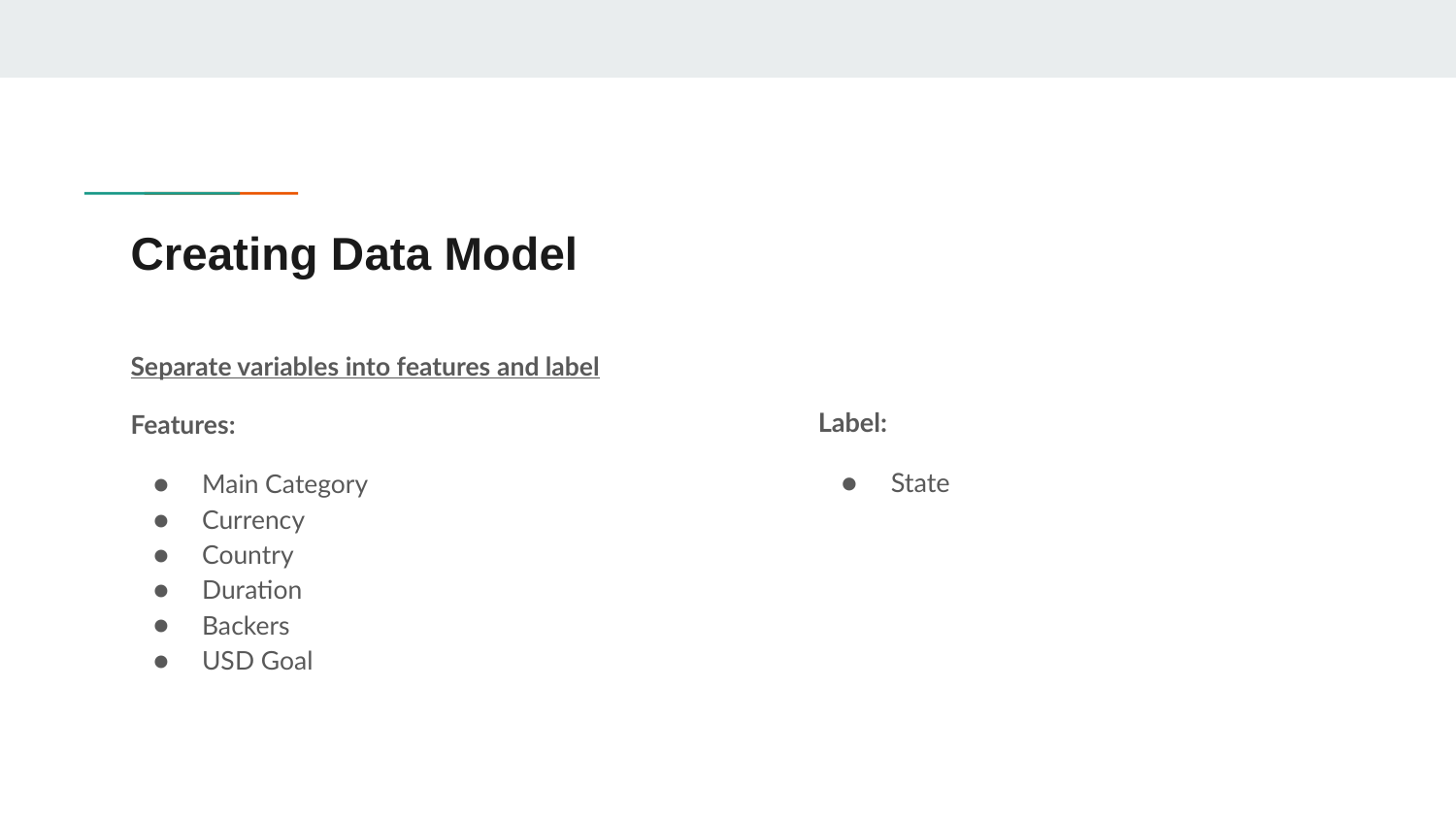

# Creating Data Model
Separate variables into features and label
Features:
Main Category
Currency
Country
Duration
Backers
USD Goal

Label:
State